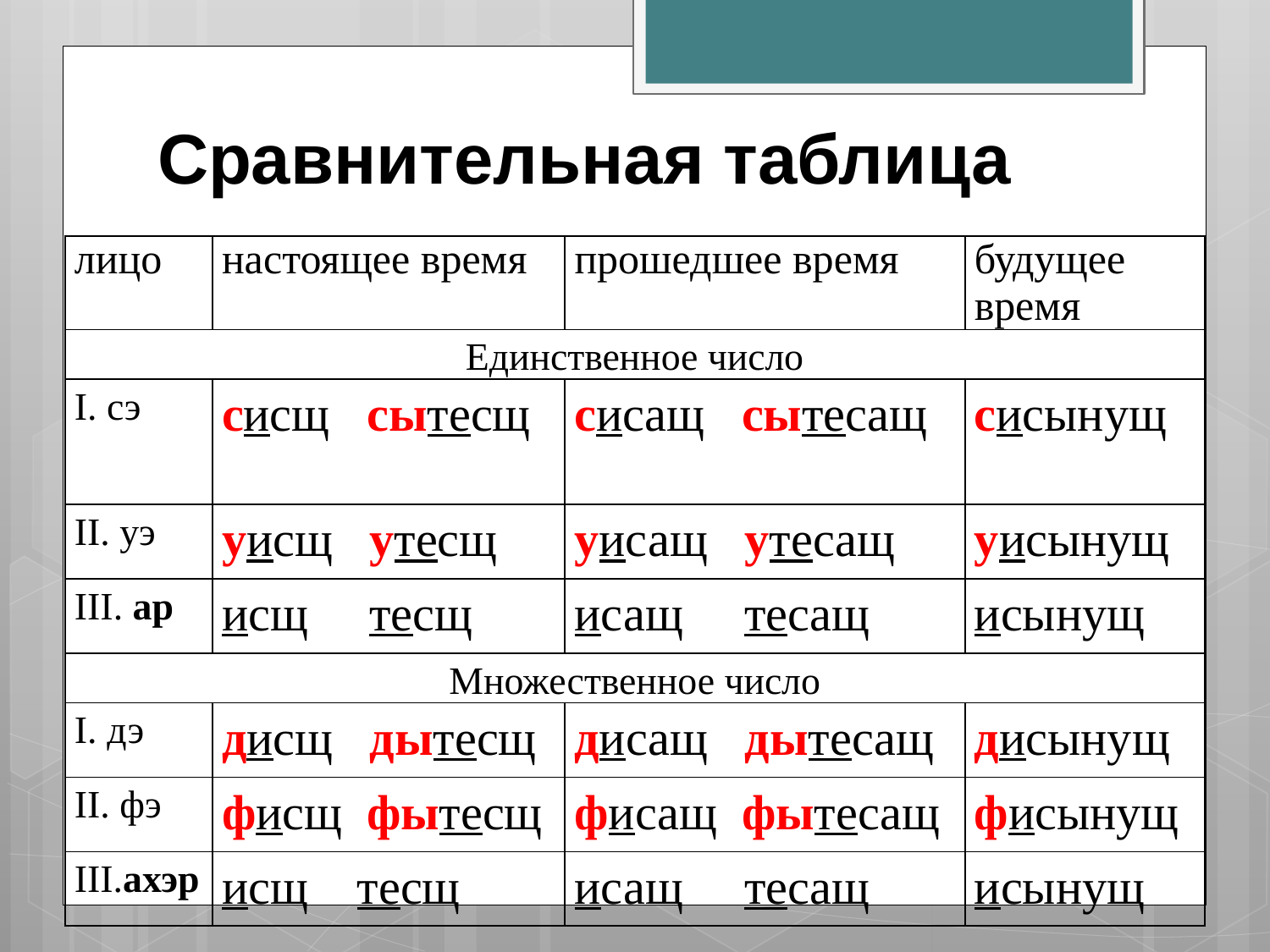

# Сравнительная таблица
| лицо | настоящее время | прошедшее время | будущее время |
| --- | --- | --- | --- |
| Единственное число |  |  |  |
| I. сэ | сисщ сытесщ | сисащ сытесащ | сисынущ |
| II. уэ | уисщ утесщ | уисащ утесащ | уисынущ |
| III. ар | исщ тесщ | исащ тесащ | исынущ |
| Множественное число |  |  |  |
| I. дэ | дисщ дытесщ | дисащ дытесащ | дисынущ |
| II. фэ | фисщ фытесщ | фисащ фытесащ | фисынущ |
| III.ахэр | исщ тесщ | исащ тесащ | исынущ |